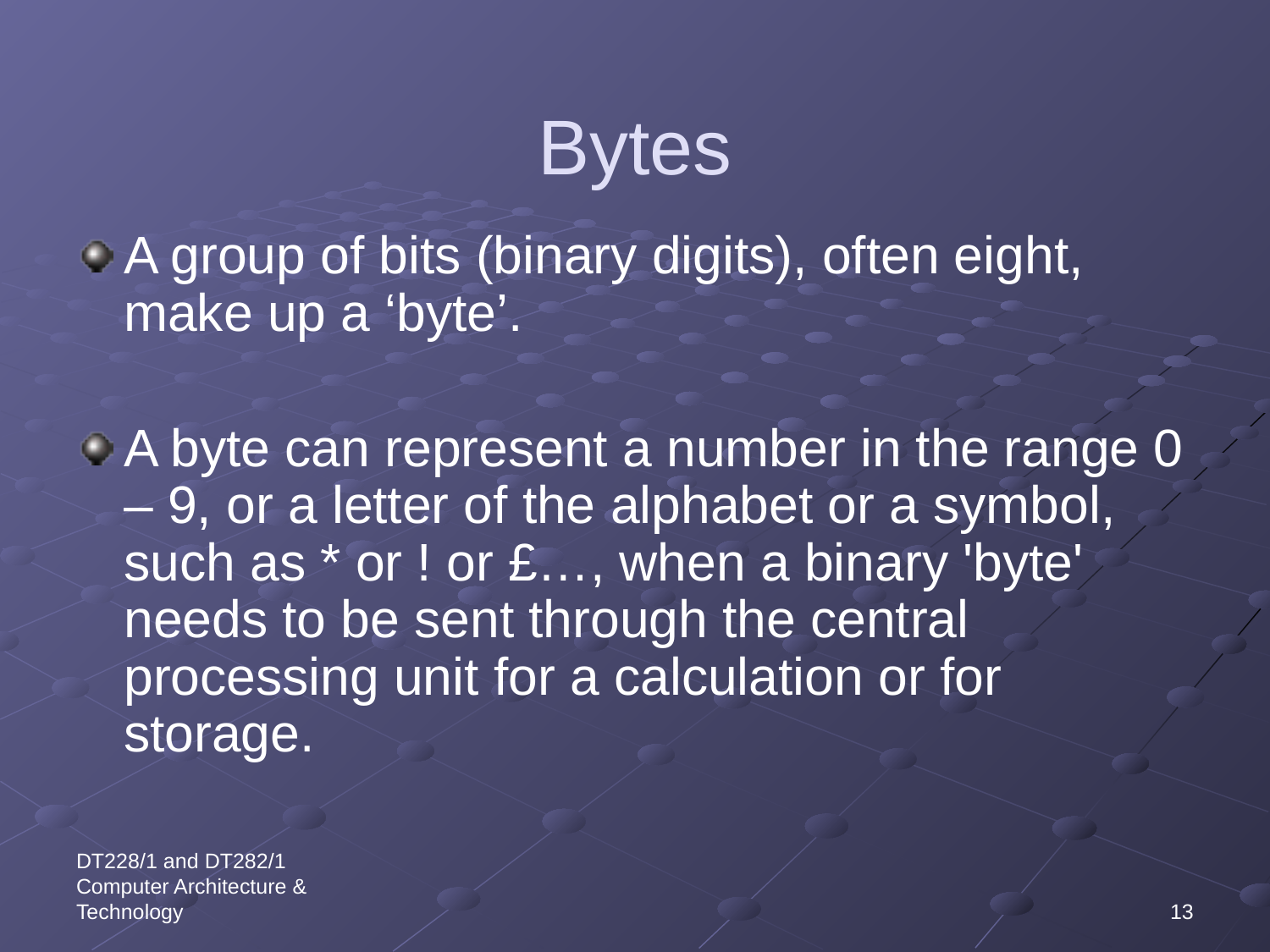

# Bytes
A group of bits (binary digits), often eight, make up a ‘byte’.

A byte can represent a number in the range 0 – 9, or a letter of the alphabet or a symbol, such as * or ! or £…, when a binary 'byte' needs to be sent through the central processing unit for a calculation or for storage.
DT228/1 and DT282/1 Computer Architecture & Technology
13